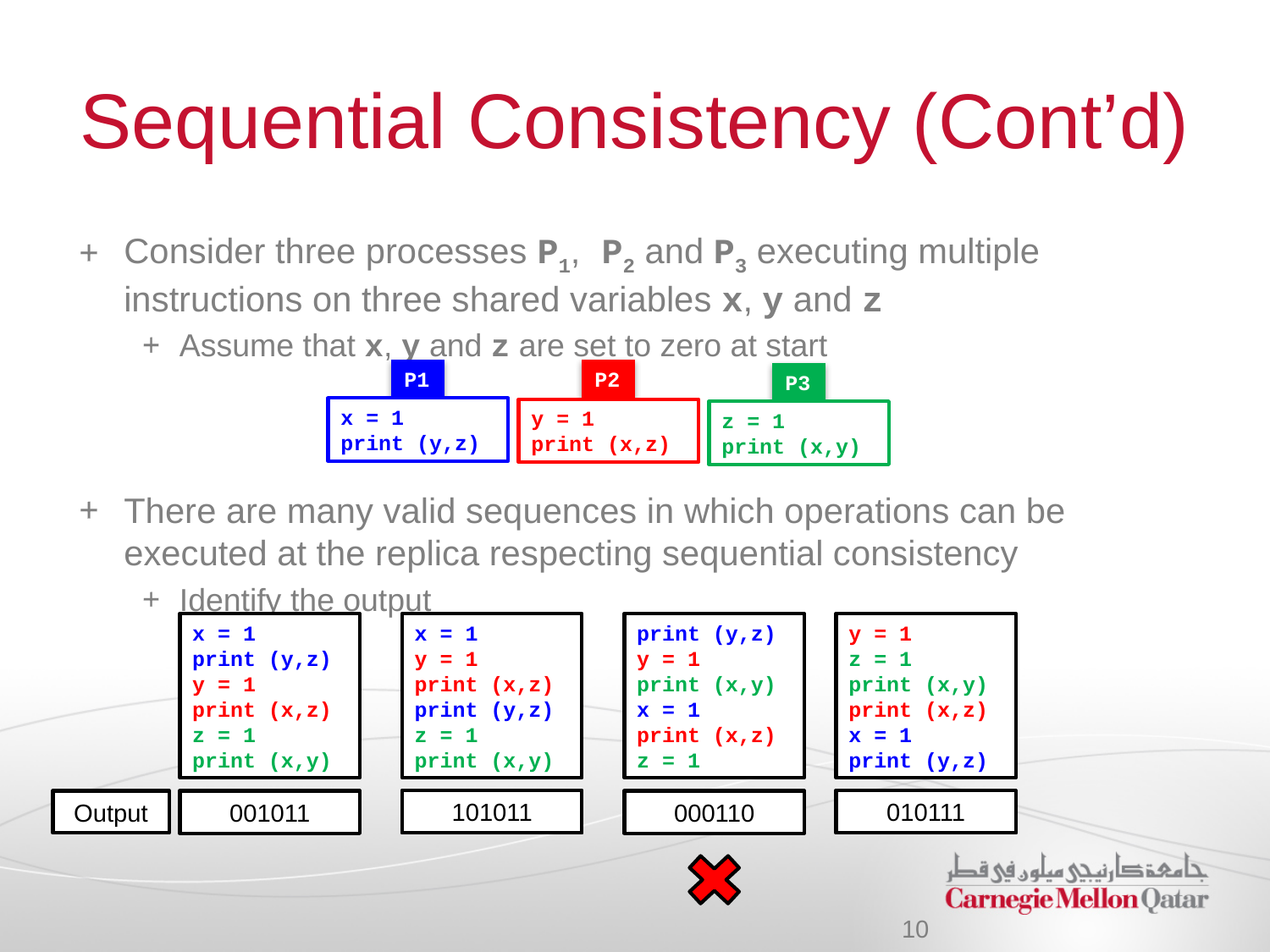

# Sequential Consistency (Cont’d)
Consider three processes P1, P2 and P3 executing multiple instructions on three shared variables x, y and z
Assume that x, y and z are set to zero at start

There are many valid sequences in which operations can be executed at the replica respecting sequential consistency
Identify the output
P1
P2
P3
x = 1
print (y,z)
y = 1
print (x,z)
z = 1
print (x,y)
x = 1
print (y,z)
y = 1
print (x,z)
z = 1
print (x,y)
x = 1
y = 1
print (x,z)
print (y,z)
z = 1
print (x,y)
print (y,z)
y = 1
print (x,y)
x = 1
print (x,z)
z = 1
y = 1
z = 1
print (x,y)
print (x,z)
x = 1
print (y,z)
101011
010111
Output

000110
001011

10